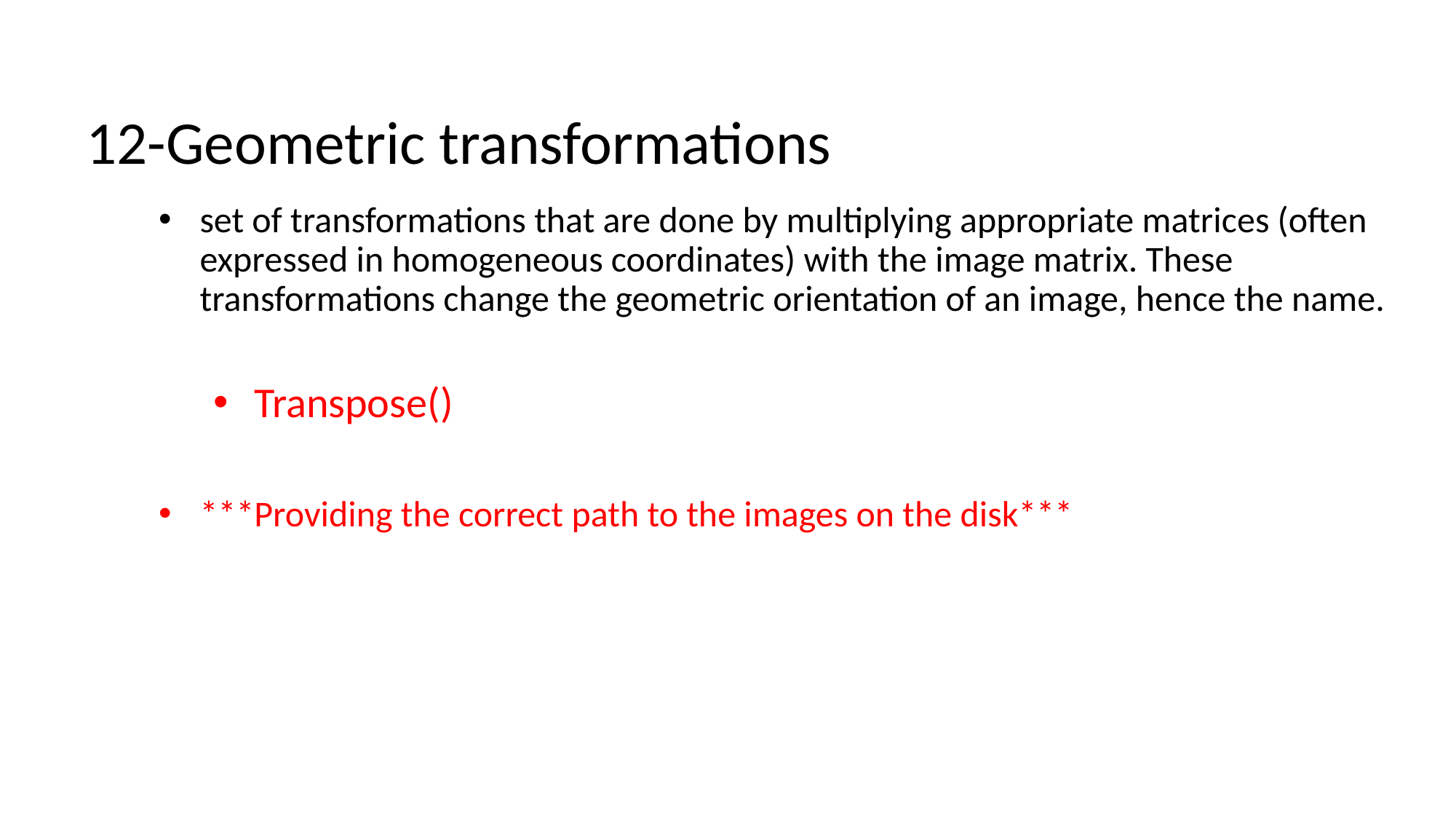

# 12-Geometric transformations
set of transformations that are done by multiplying appropriate matrices (often expressed in homogeneous coordinates) with the image matrix. These transformations change the geometric orientation of an image, hence the name.

Transpose()

***Providing the correct path to the images on the disk***